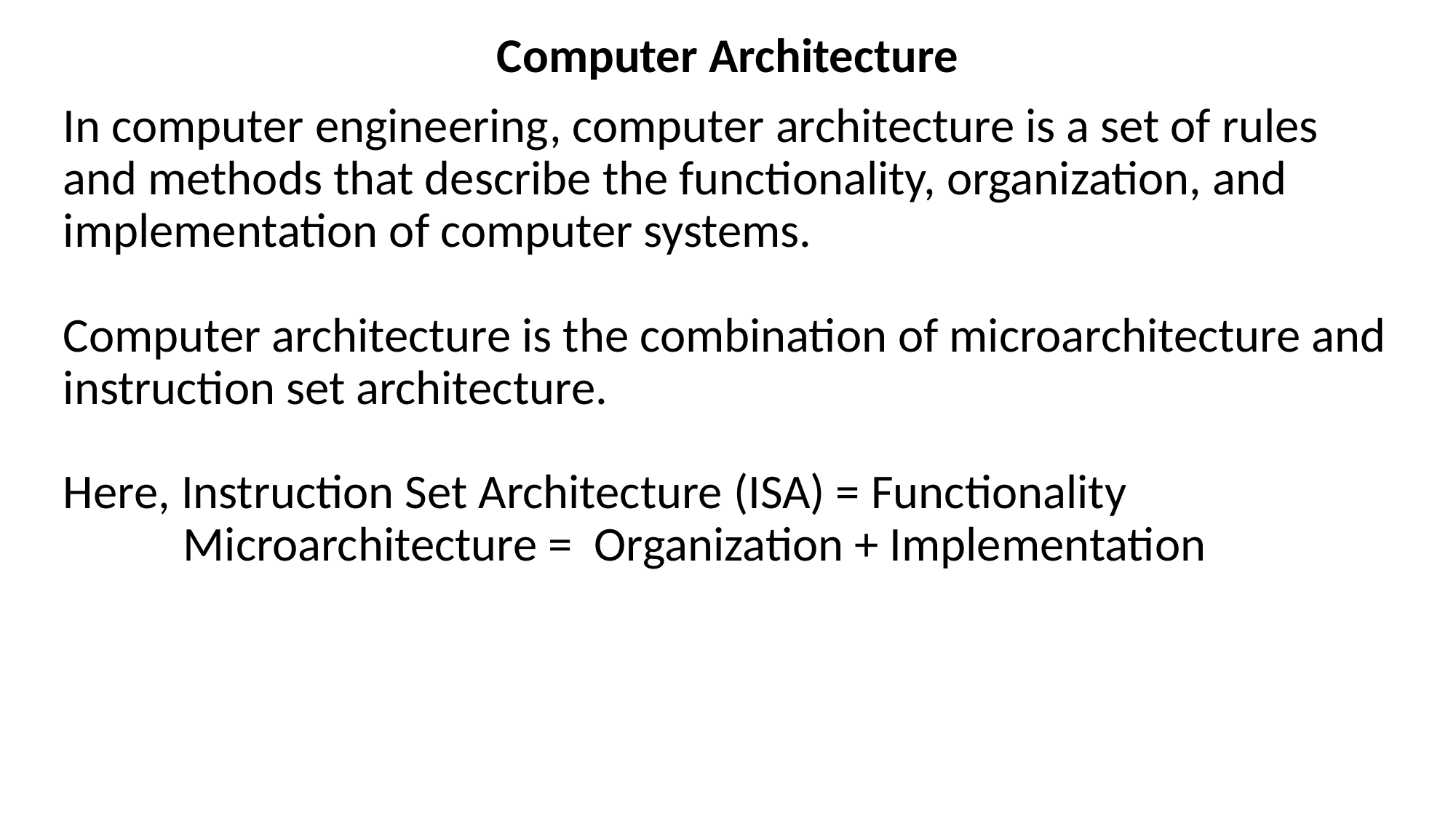

# Computer Architecture
In computer engineering, computer architecture is a set of rules and methods that describe the functionality, organization, and implementation of computer systems.

Computer architecture is the combination of microarchitecture and instruction set architecture.

Here, Instruction Set Architecture (ISA) = Functionality
           Microarchitecture =  Organization + Implementation